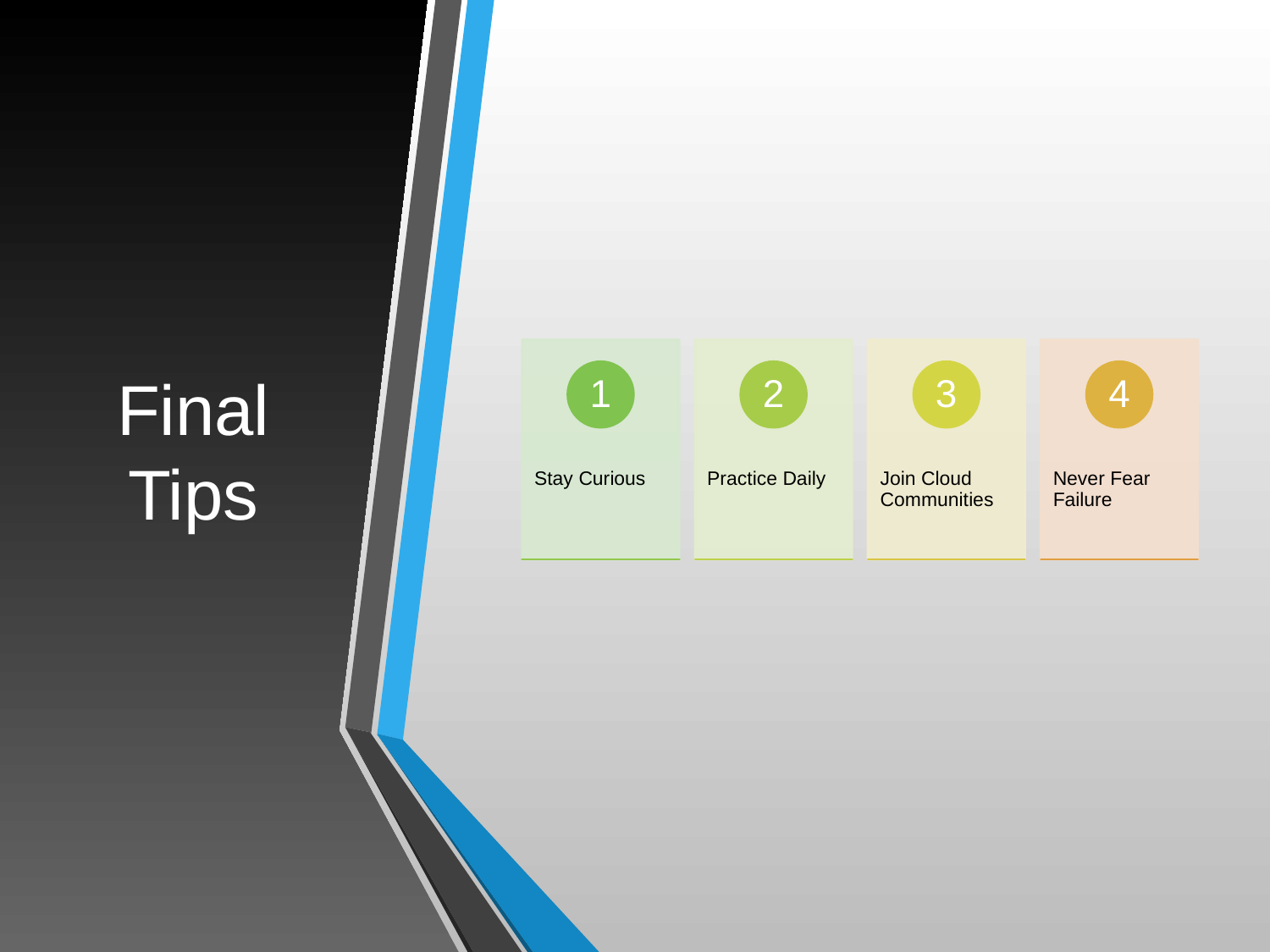

# Final Tips
Stay Curious
1
Practice Daily
2
Join Cloud Communities
3
Never Fear Failure
4